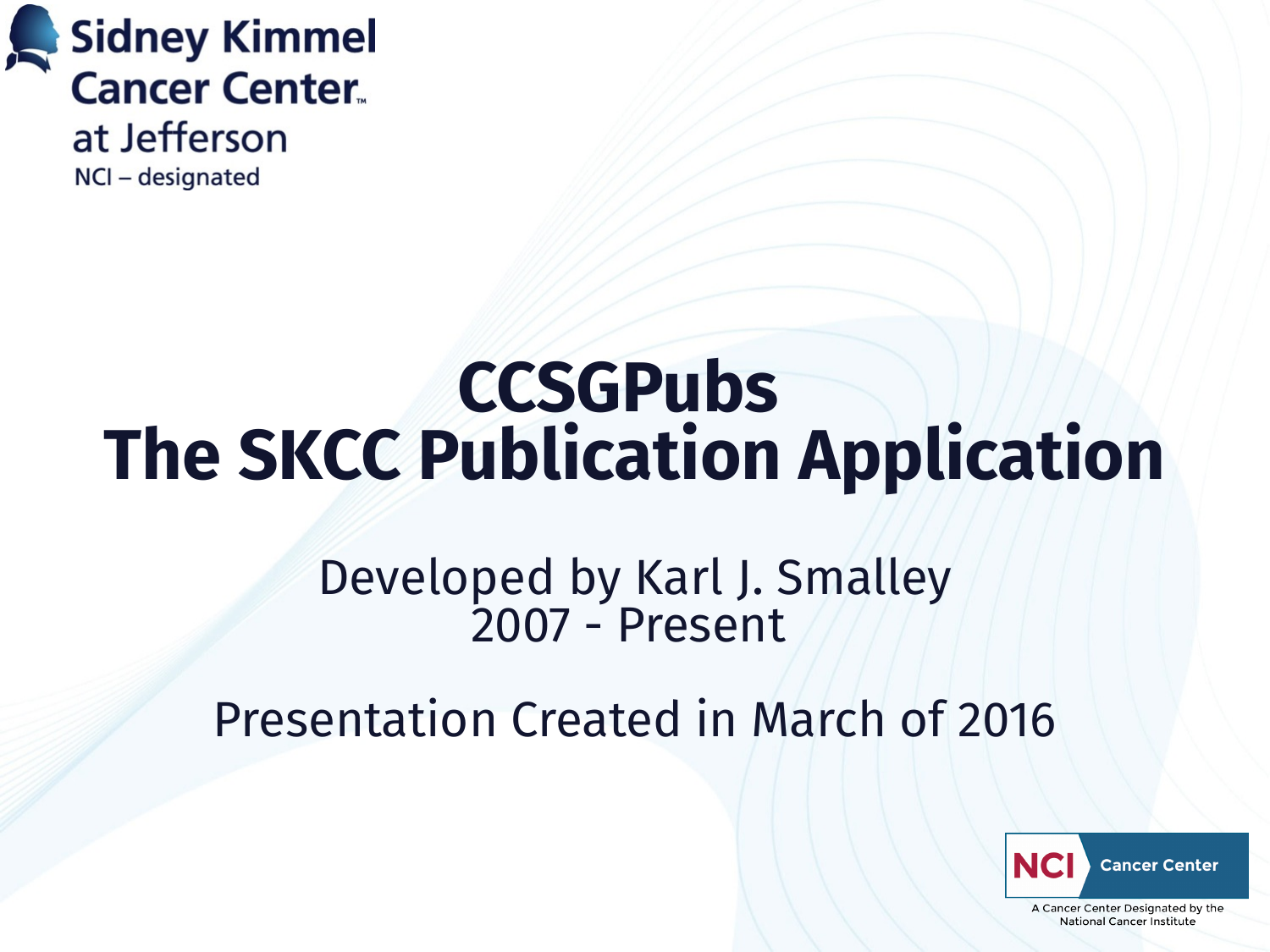

# CCSGPubs The SKCC Publication Application
Developed by Karl J. Smalley
2007 - Present

Presentation Created in March of 2016